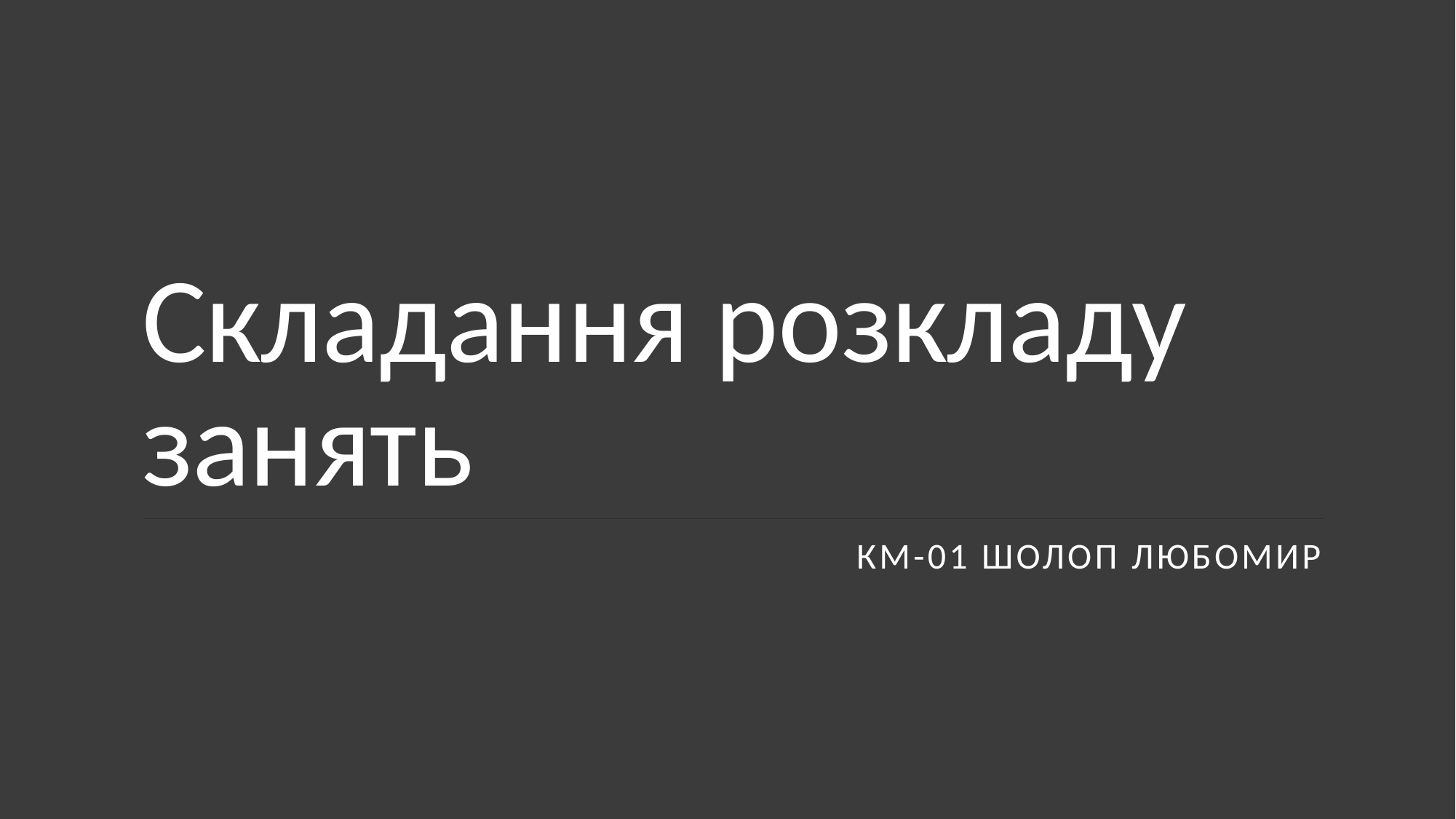

# Складання розкладу занять
КМ-01 Шолоп Любомир